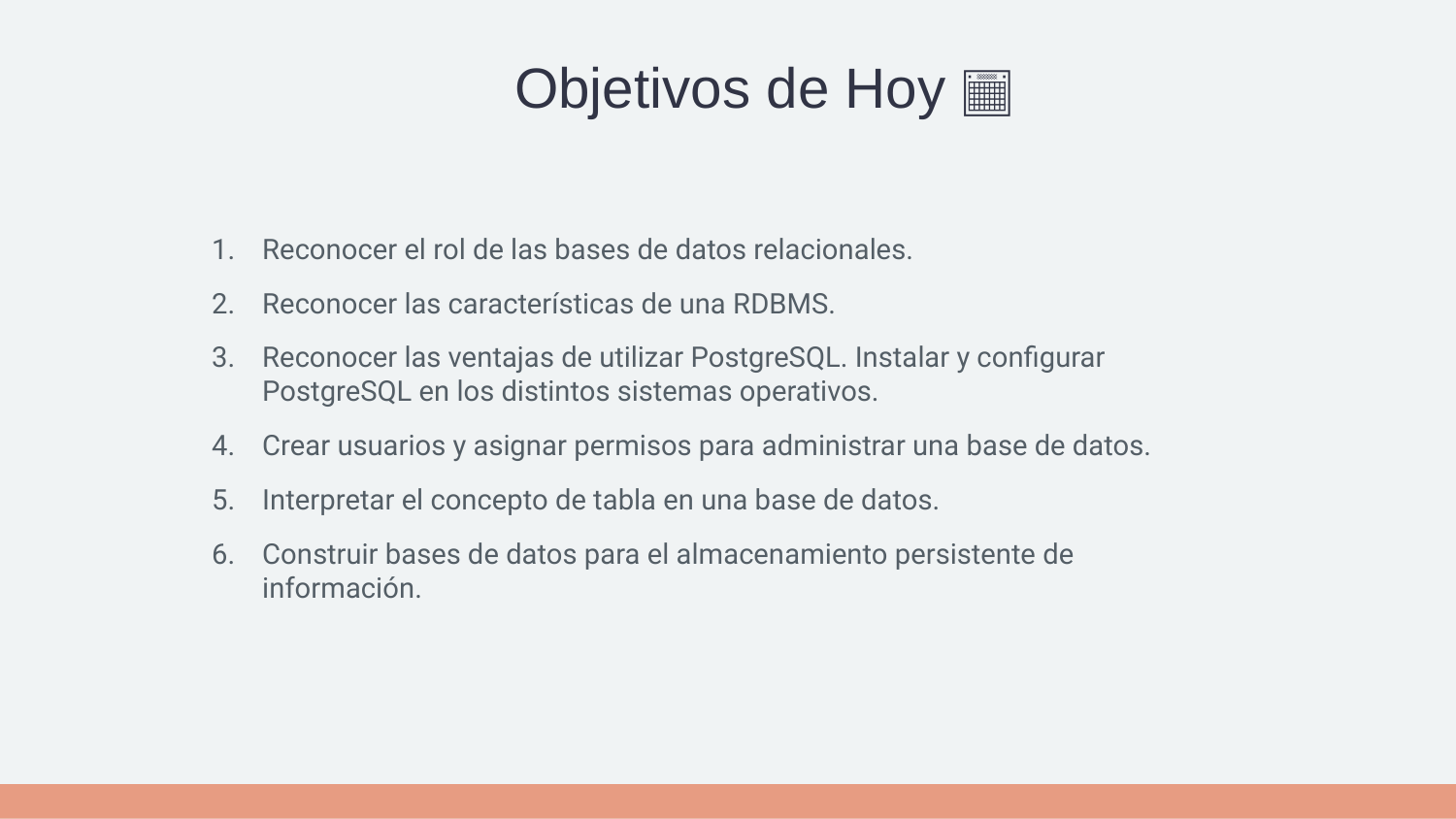

# Objetivos de Hoy 📅
Reconocer el rol de las bases de datos relacionales.
Reconocer las características de una RDBMS.
Reconocer las ventajas de utilizar PostgreSQL. Instalar y configurar PostgreSQL en los distintos sistemas operativos.
Crear usuarios y asignar permisos para administrar una base de datos.
Interpretar el concepto de tabla en una base de datos.
Construir bases de datos para el almacenamiento persistente de información.